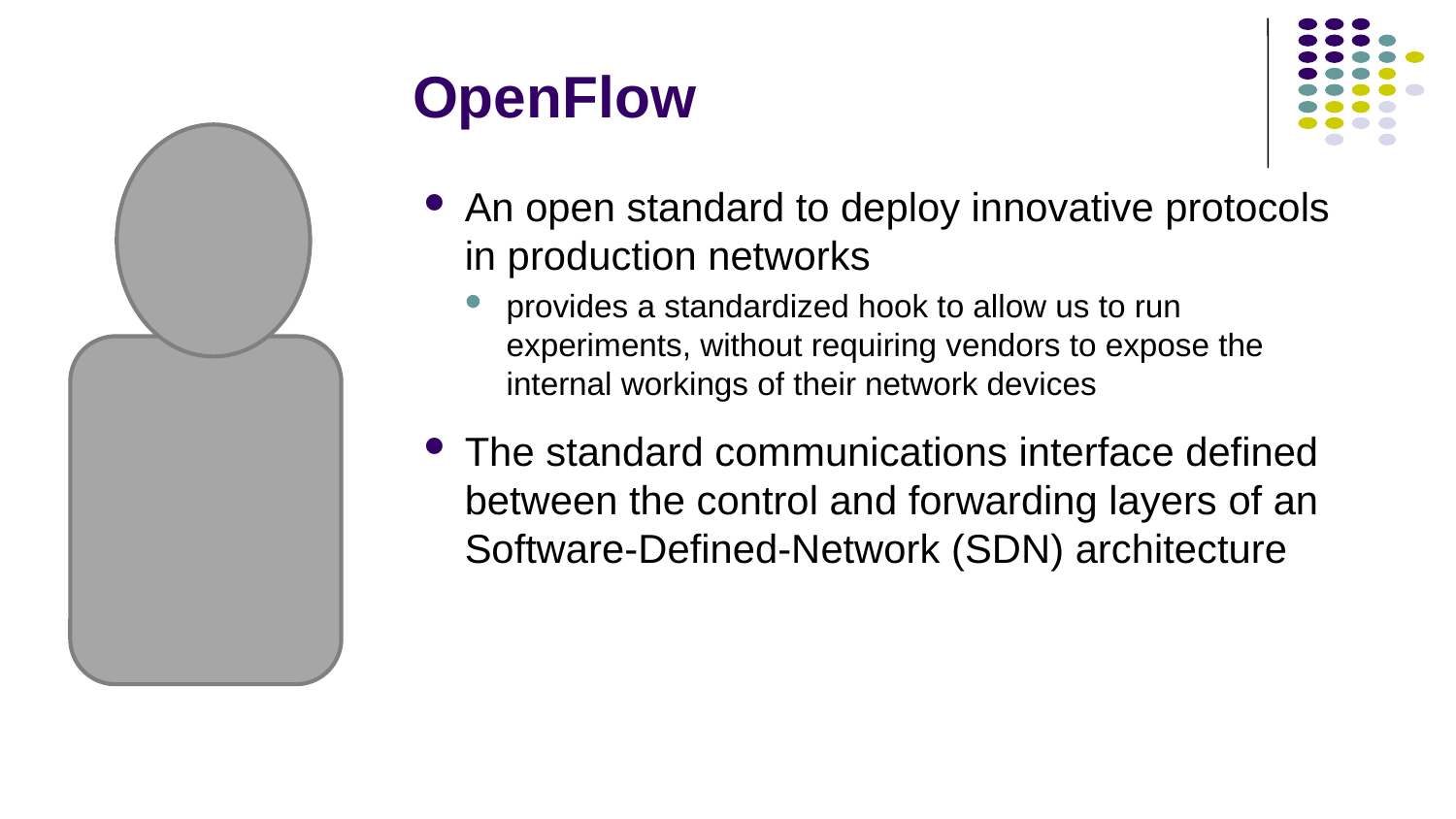

# OpenFlow

An open standard to deploy innovative protocols in production networks
provides a standardized hook to allow us to run experiments, without requiring vendors to expose the internal workings of their network devices
The standard communications interface defined between the control and forwarding layers of an Software-Defined-Network (SDN) architecture